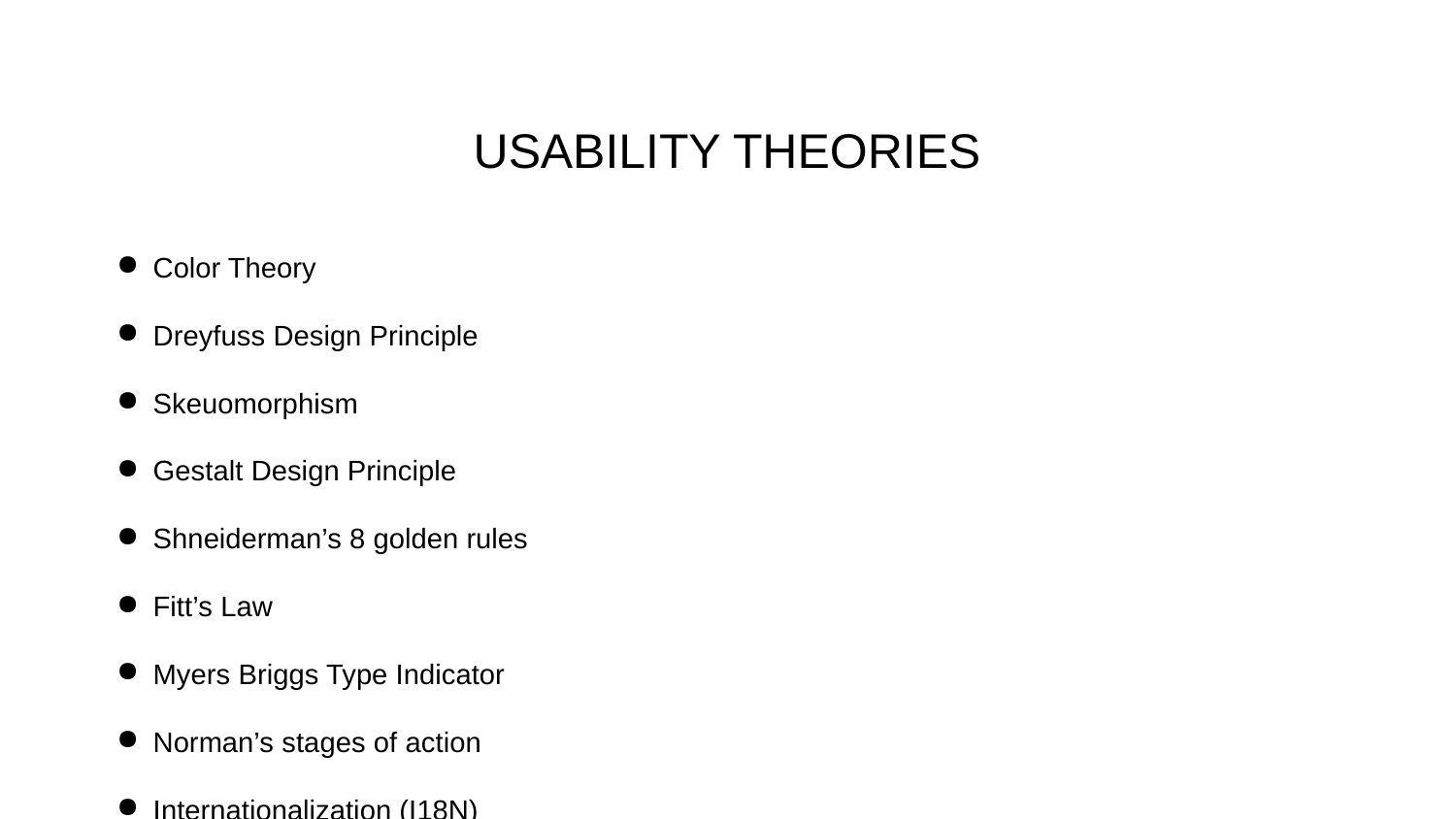

USABILITY THEORIES
Color Theory

Dreyfuss Design Principle

Skeuomorphism

Gestalt Design Principle

Shneiderman’s 8 golden rules

Fitt’s Law

Myers Briggs Type Indicator

Norman’s stages of action

Internationalization (I18N)